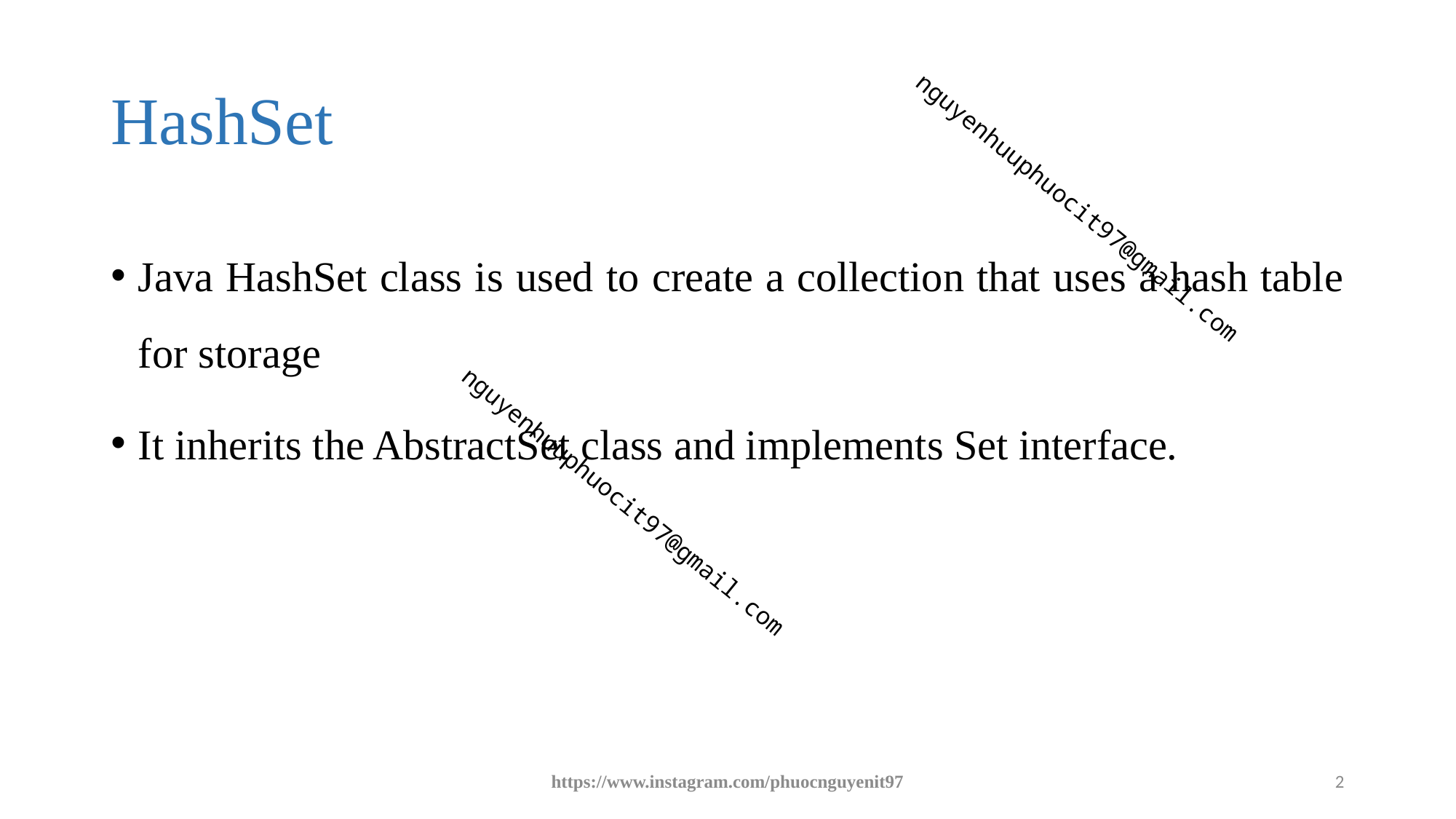

# HashSet
Java HashSet class is used to create a collection that uses a hash table for storage
It inherits the AbstractSet class and implements Set interface.

https://www.instagram.com/phuocnguyenit97
2